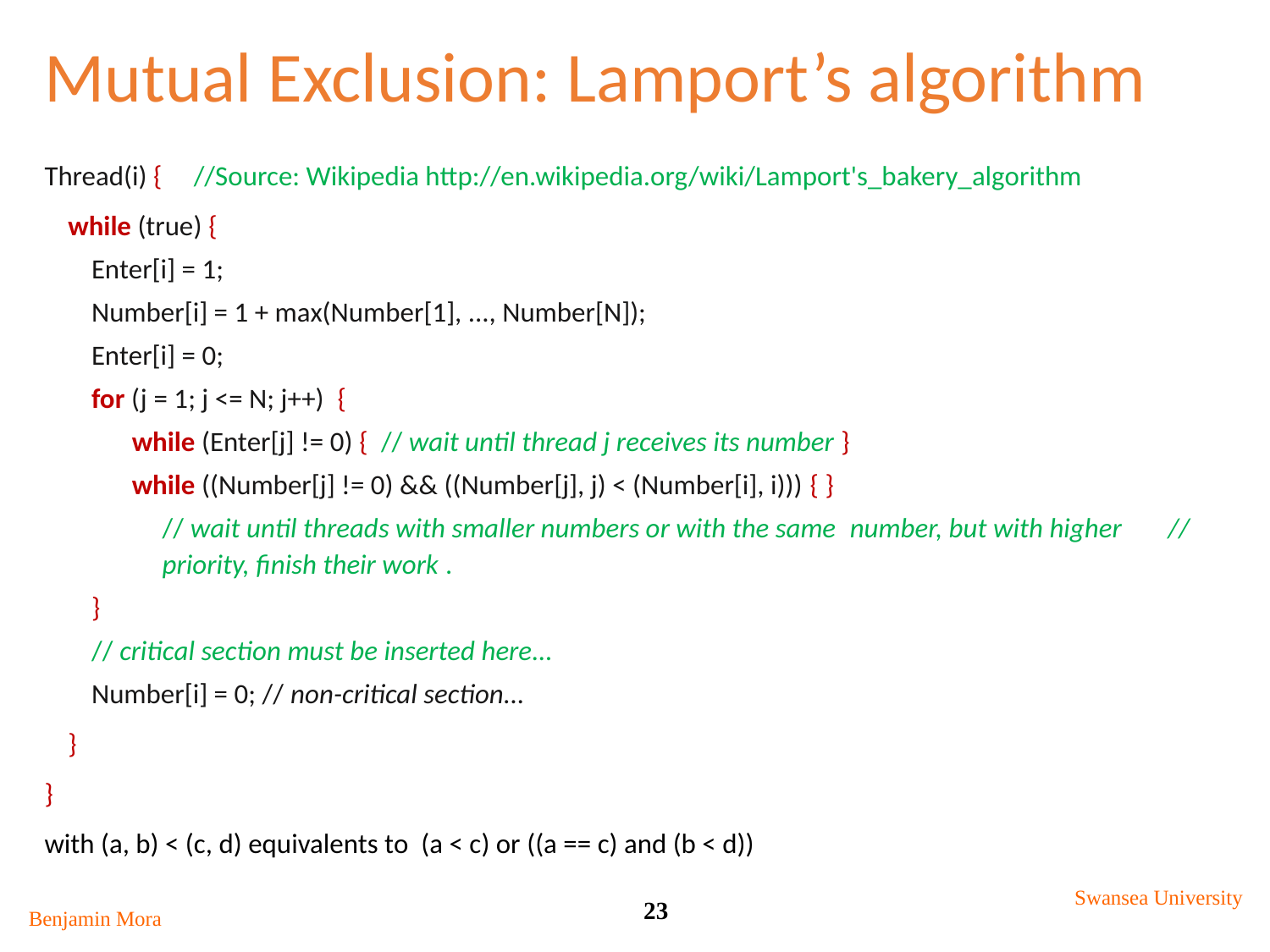

# Mutual Exclusion: Lamport’s algorithm
Thread(i) {		//Source: Wikipedia http://en.wikipedia.org/wiki/Lamport's_bakery_algorithm
	while (true) {
Enter[i] = 1;
Number[i] = 1 + max(Number[1], ..., Number[N]);
Enter[i] = 0;
for (j = 1; j <= N; j++)  {
while (Enter[j] != 0) {  // wait until thread j receives its number }
while ((Number[j] != 0) && ((Number[j], j) < (Number[i], i))) { }
	// wait until threads with smaller numbers or with the same  number, but with higher     	// priority, finish their work .
}
// critical section must be inserted here...
Number[i] = 0; // non-critical section...
	}
}
with (a, b) < (c, d) equivalents to  (a < c) or ((a == c) and (b < d))

Swansea University
23
Benjamin Mora